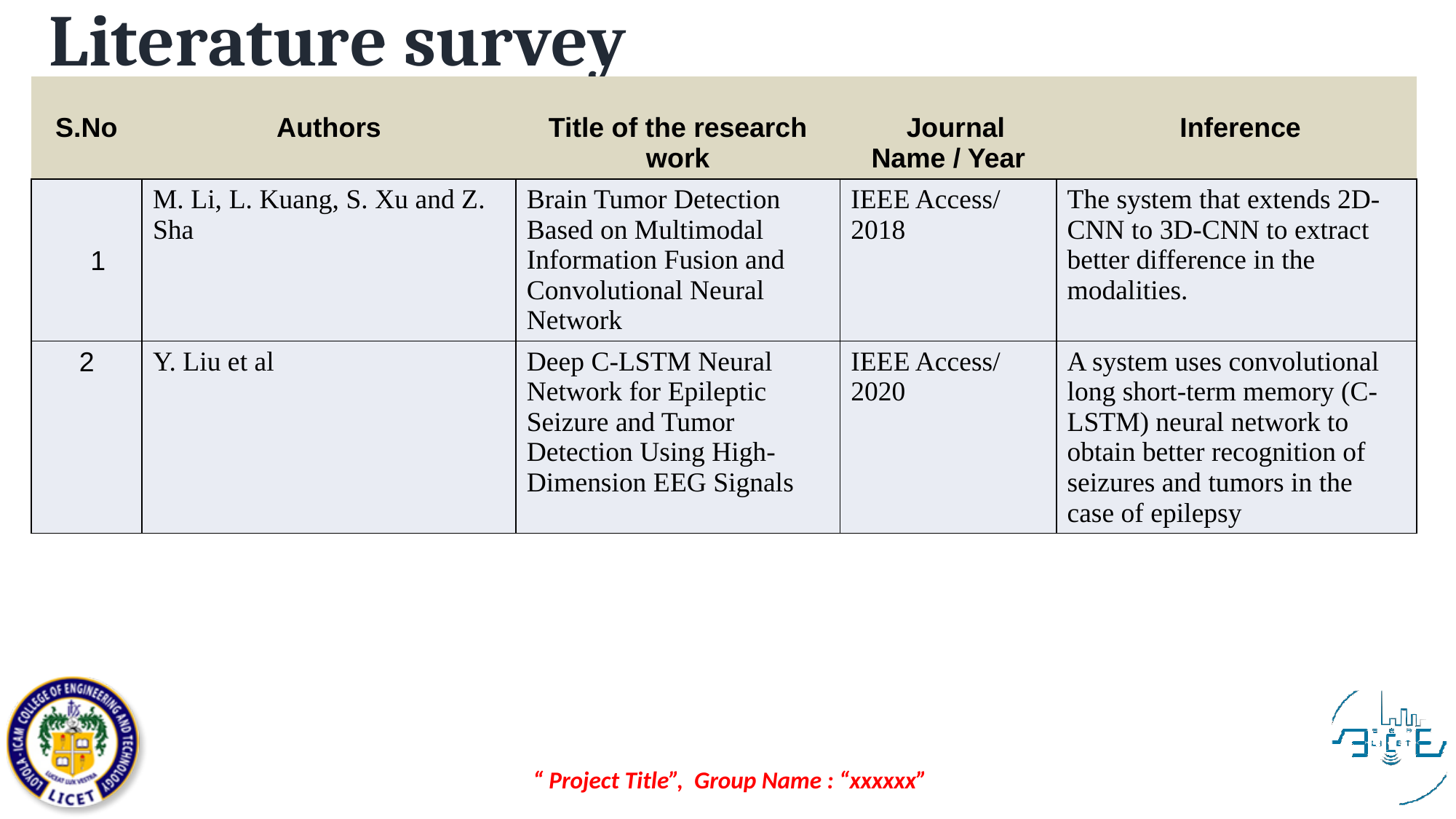

Literature survey

| S.No | Authors | Title of the research work | Journal Name / Year | Inference |
| --- | --- | --- | --- | --- |
| 1 | M. Li, L. Kuang, S. Xu and Z. Sha | Brain Tumor Detection Based on Multimodal Information Fusion and Convolutional Neural Network | IEEE Access/ 2018 | The system that extends 2D-CNN to 3D-CNN to extract better difference in the modalities. |
| 2 | Y. Liu et al | Deep C-LSTM Neural Network for Epileptic Seizure and Tumor Detection Using High-Dimension EEG Signals | IEEE Access/ 2020 | A system uses convolutional long short-term memory (C-LSTM) neural network to obtain better recognition of seizures and tumors in the case of epilepsy |
“ Project Title”,  Group Name : “xxxxxx”